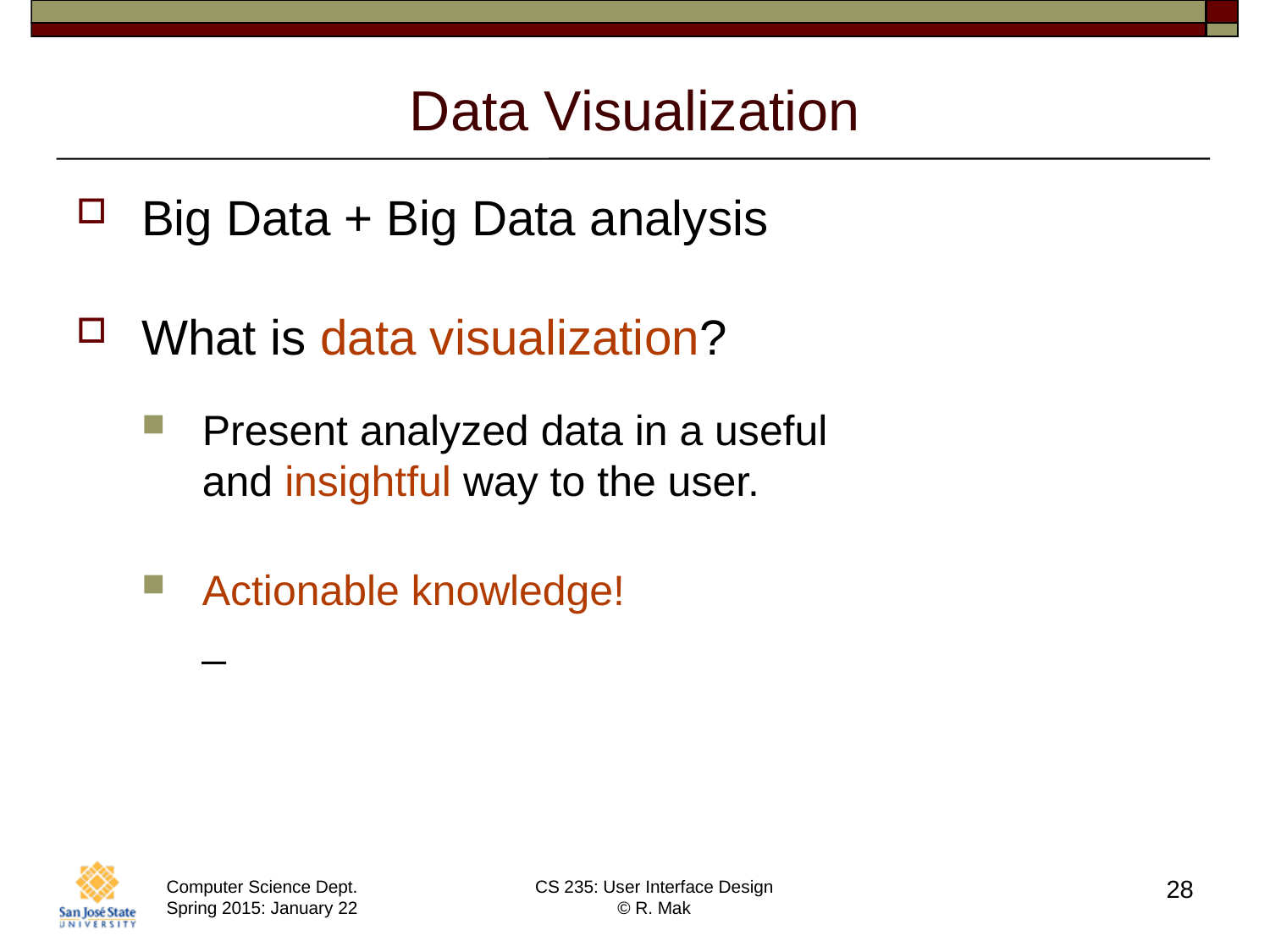

# Data Visualization
Big Data + Big Data analysis

What is data visualization?

Present analyzed data in a useful
and insightful way to the user.

Actionable knowledge!
_
28